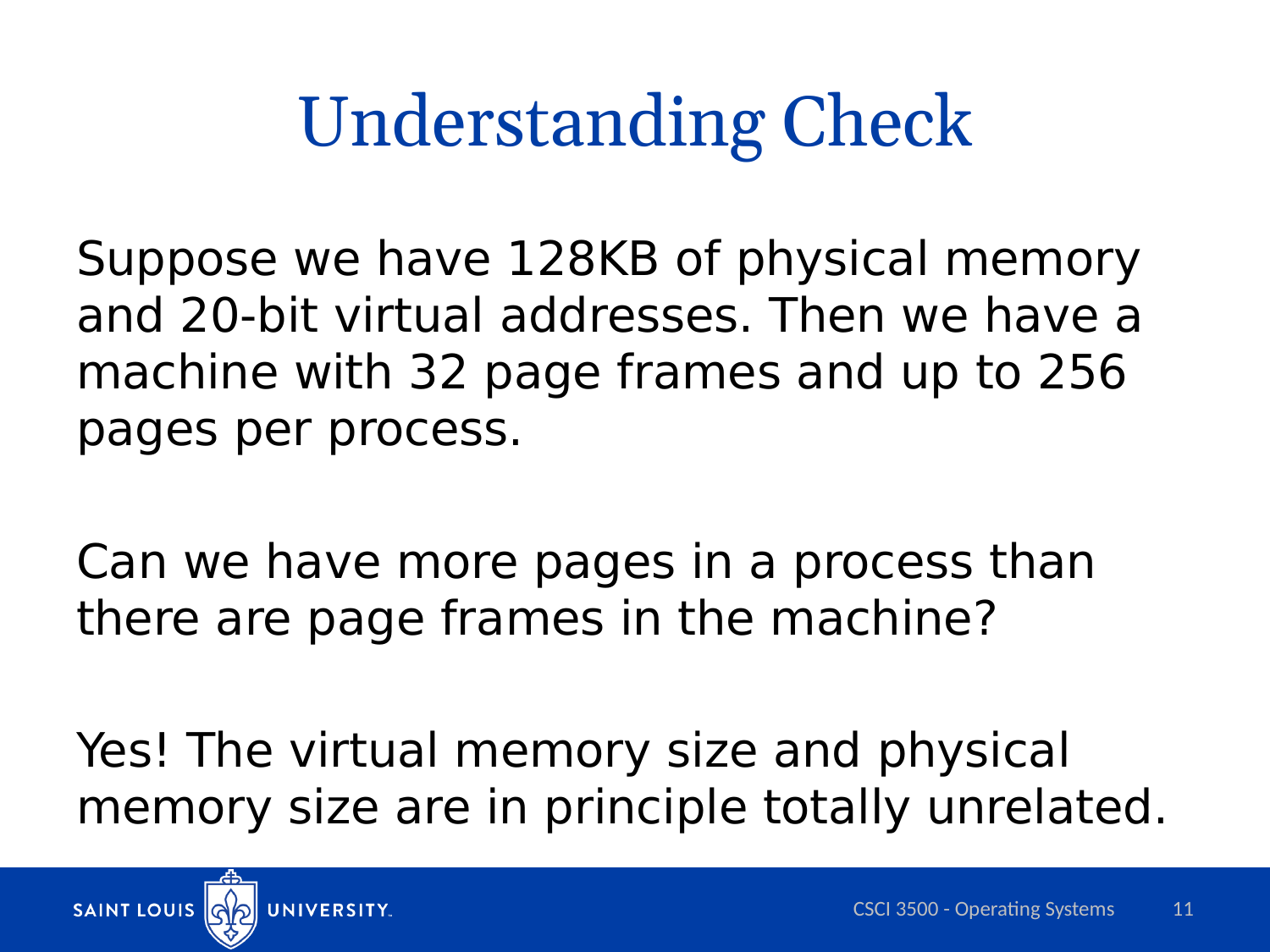

# Understanding Check
Suppose we have 128KB of physical memory and 20-bit virtual addresses. Then we have a machine with 32 page frames and up to 256 pages per process.

Can we have more pages in a process than there are page frames in the machine?

Yes! The virtual memory size and physical memory size are in principle totally unrelated.
CSCI 3500 - Operating Systems
11